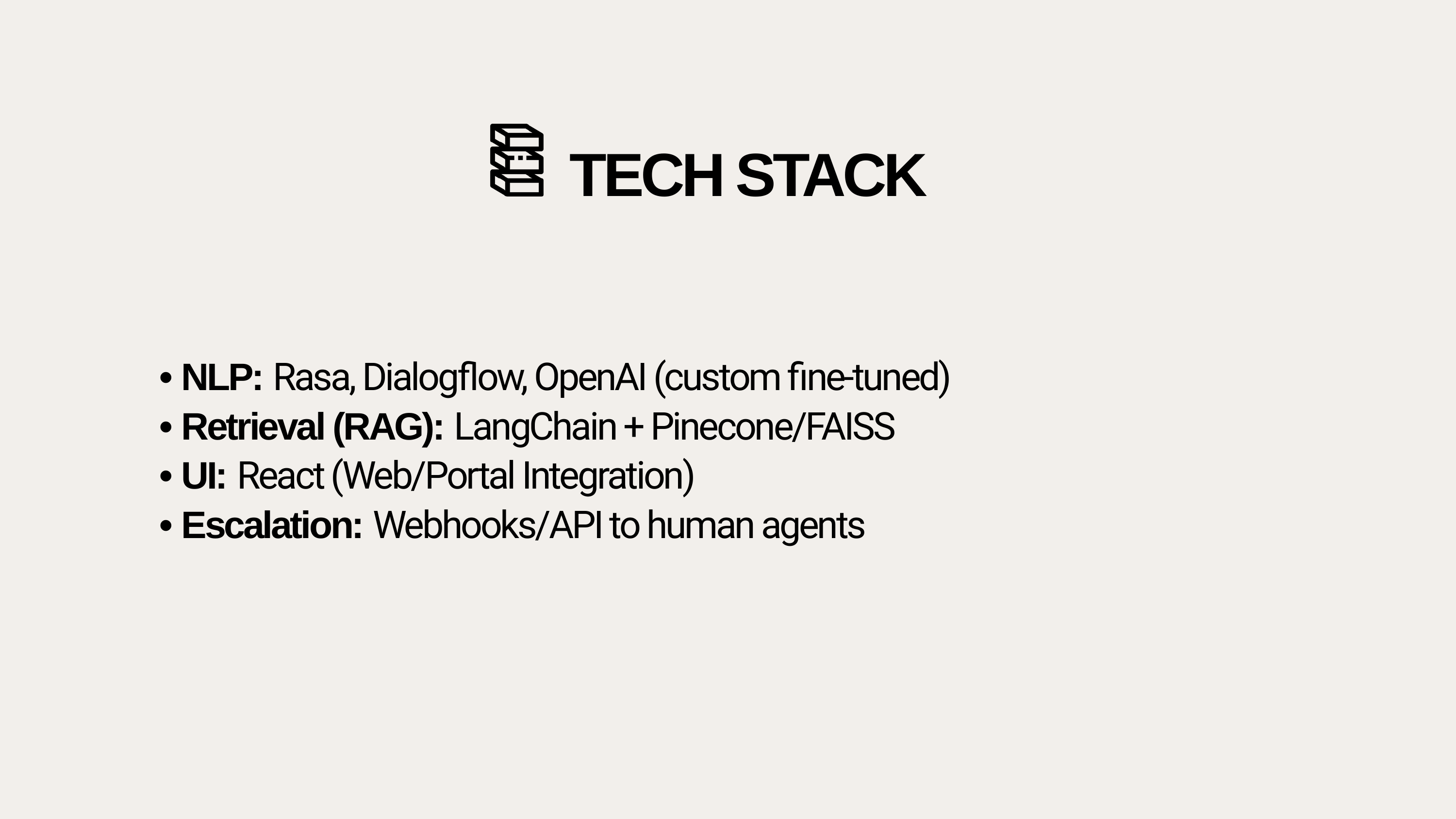

TECH STACK
• NLP: Rasa, Dialogflow, OpenAI (custom fine-tuned)
• Retrieval (RAG): LangChain + Pinecone/FAISS
• UI: React (Web/Portal Integration)
• Escalation: Webhooks/API to human agents